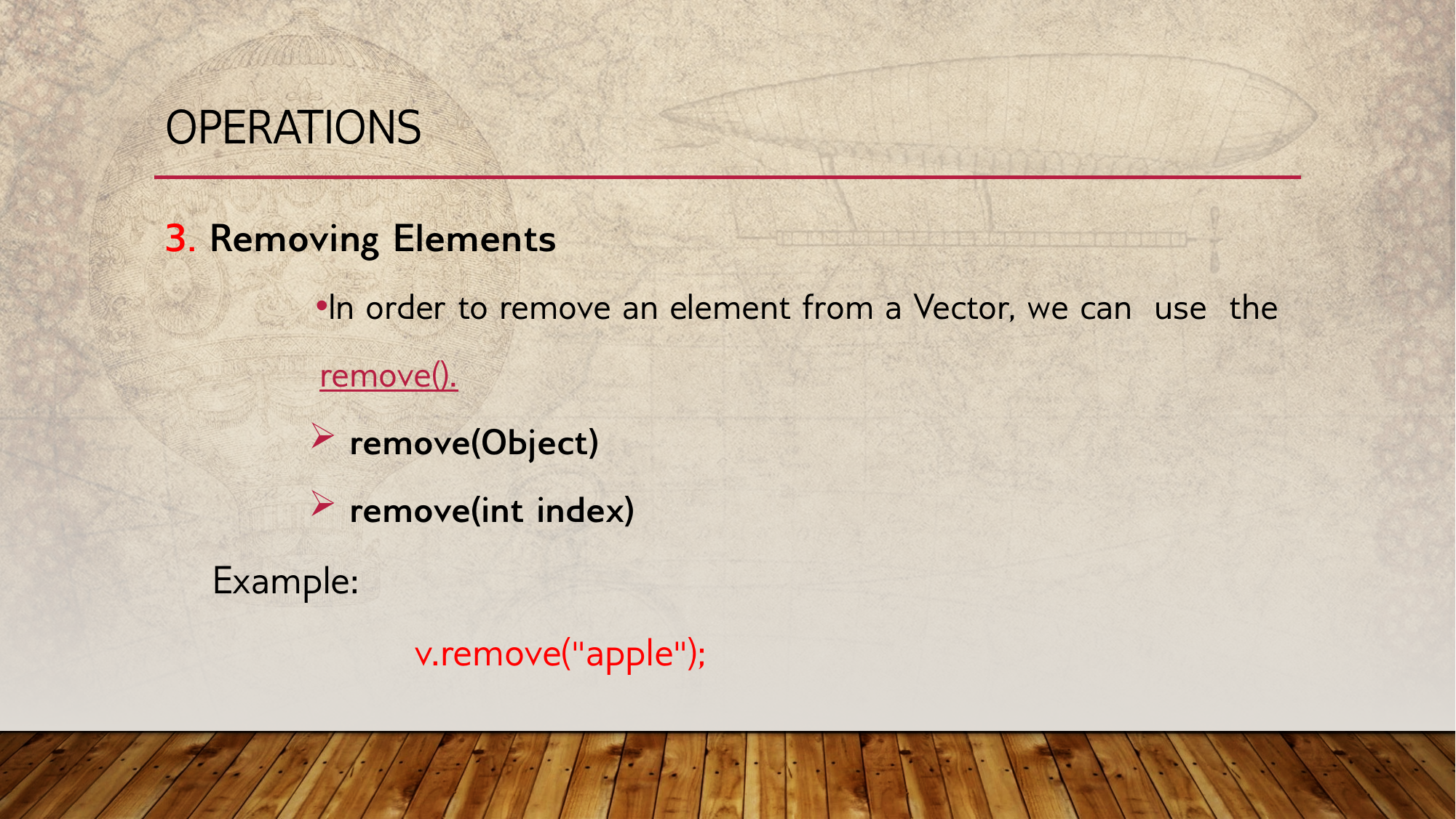

# operations
3. Removing Elements
In order to remove an element from a Vector, we can  use  the
      remove().
remove(Object)
remove(int index)
Example:
                 v.remove("apple");